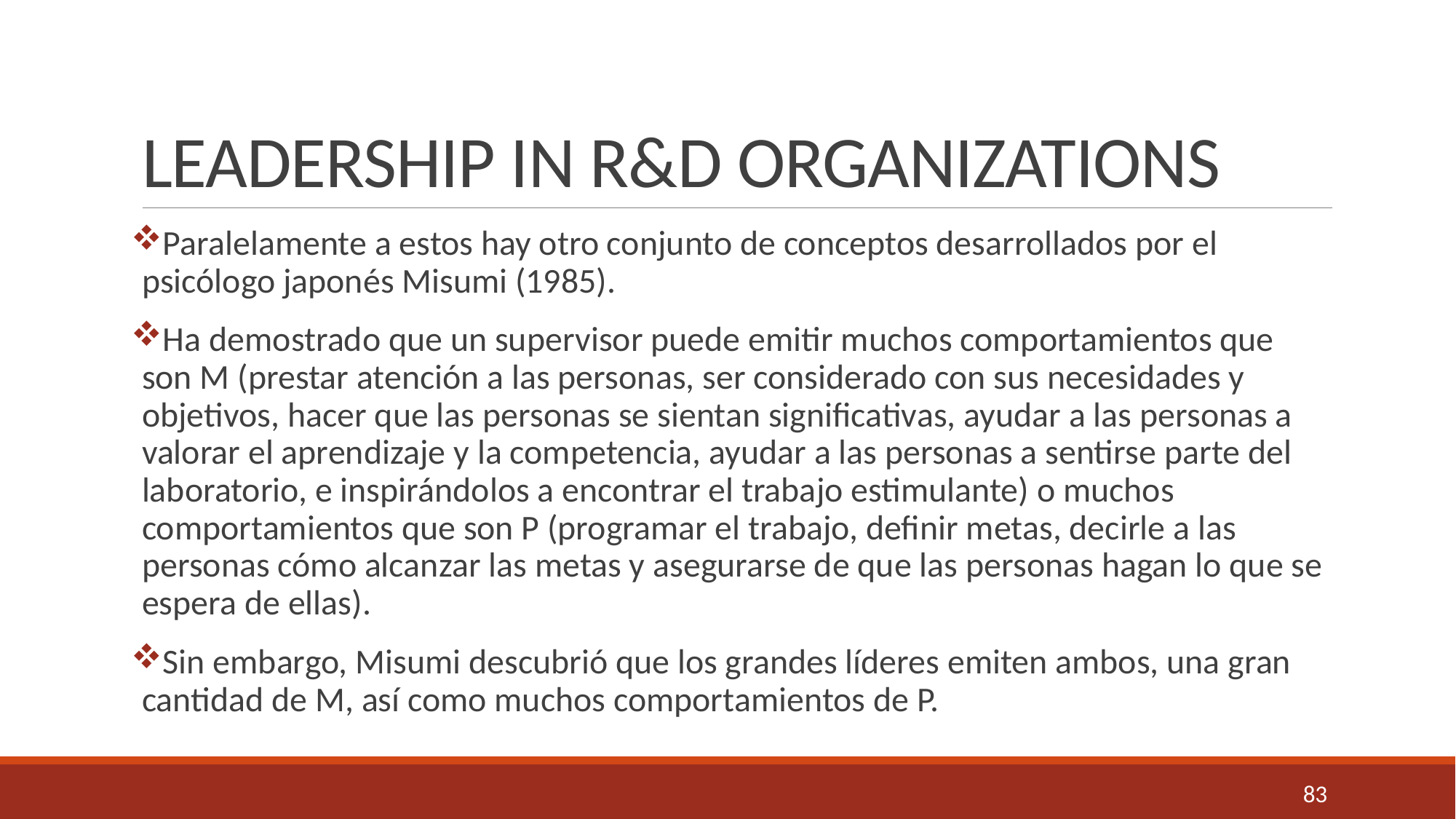

# LEADERSHIP IN R&D ORGANIZATIONS
Paralelamente a estos hay otro conjunto de conceptos desarrollados por el psicólogo japonés Misumi (1985).
Ha demostrado que un supervisor puede emitir muchos comportamientos que son M (prestar atención a las personas, ser considerado con sus necesidades y objetivos, hacer que las personas se sientan significativas, ayudar a las personas a valorar el aprendizaje y la competencia, ayudar a las personas a sentirse parte del laboratorio, e inspirándolos a encontrar el trabajo estimulante) o muchos comportamientos que son P (programar el trabajo, definir metas, decirle a las personas cómo alcanzar las metas y asegurarse de que las personas hagan lo que se espera de ellas).
Sin embargo, Misumi descubrió que los grandes líderes emiten ambos, una gran cantidad de M, así como muchos comportamientos de P.
83